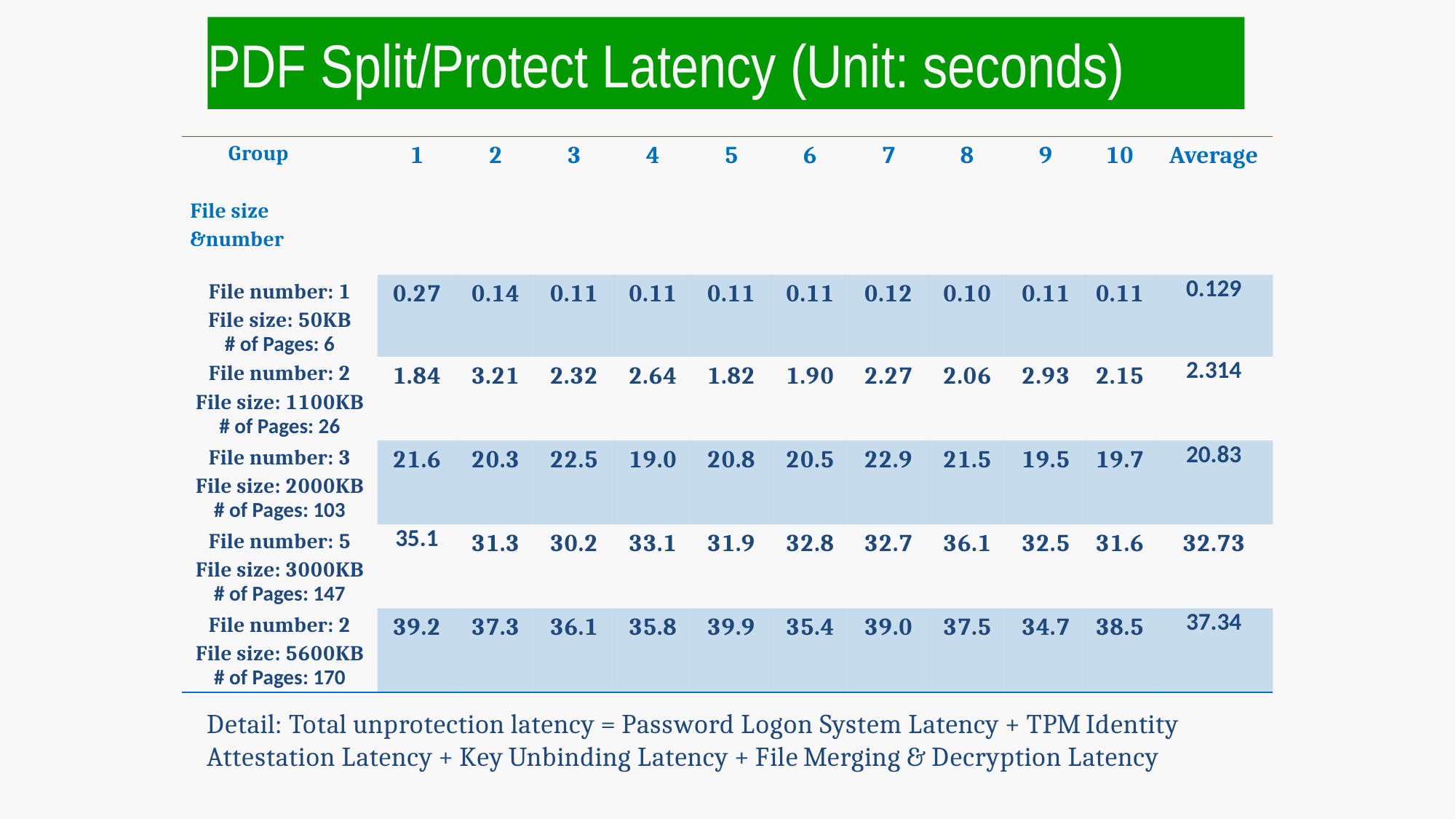

# PDF Split/Protect Latency (Unit: seconds)
| Group   File size &number | 1 | 2 | 3 | 4 | 5 | 6 | 7 | 8 | 9 | 10 | Average |
| --- | --- | --- | --- | --- | --- | --- | --- | --- | --- | --- | --- |
| File number: 1 File size: 50KB # of Pages: 6 | 0.27 | 0.14 | 0.11 | 0.11 | 0.11 | 0.11 | 0.12 | 0.10 | 0.11 | 0.11 | 0.129 |
| File number: 2 File size: 1100KB # of Pages: 26 | 1.84 | 3.21 | 2.32 | 2.64 | 1.82 | 1.90 | 2.27 | 2.06 | 2.93 | 2.15 | 2.314 |
| File number: 3 File size: 2000KB # of Pages: 103 | 21.6 | 20.3 | 22.5 | 19.0 | 20.8 | 20.5 | 22.9 | 21.5 | 19.5 | 19.7 | 20.83 |
| File number: 5 File size: 3000KB # of Pages: 147 | 35.1 | 31.3 | 30.2 | 33.1 | 31.9 | 32.8 | 32.7 | 36.1 | 32.5 | 31.6 | 32.73 |
| File number: 2 File size: 5600KB # of Pages: 170 | 39.2 | 37.3 | 36.1 | 35.8 | 39.9 | 35.4 | 39.0 | 37.5 | 34.7 | 38.5 | 37.34 |
Detail: Total unprotection latency = Password Logon System Latency + TPM Identity Attestation Latency + Key Unbinding Latency + File Merging & Decryption Latency